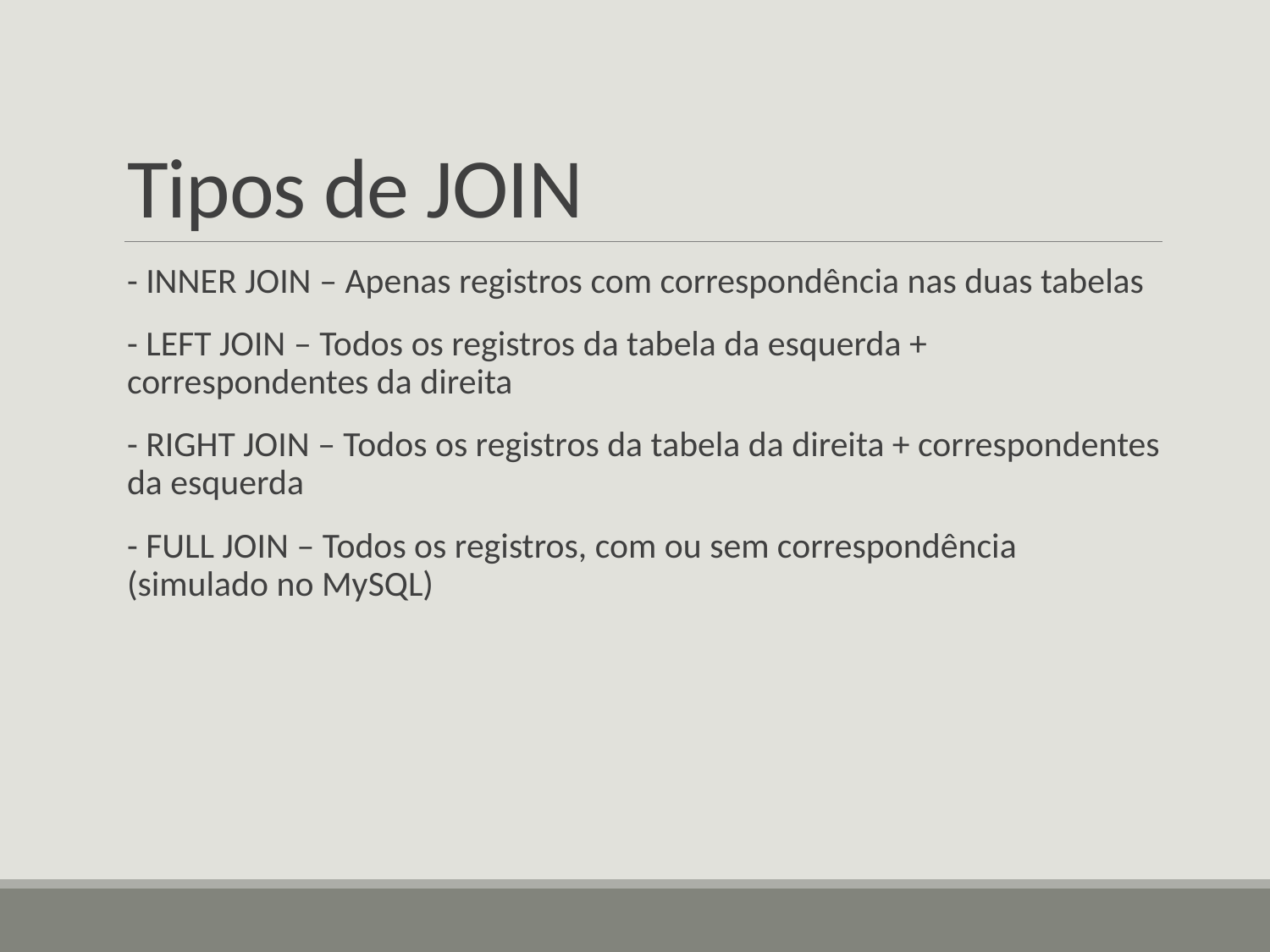

# Tipos de JOIN
- INNER JOIN – Apenas registros com correspondência nas duas tabelas
- LEFT JOIN – Todos os registros da tabela da esquerda + correspondentes da direita
- RIGHT JOIN – Todos os registros da tabela da direita + correspondentes da esquerda
- FULL JOIN – Todos os registros, com ou sem correspondência (simulado no MySQL)